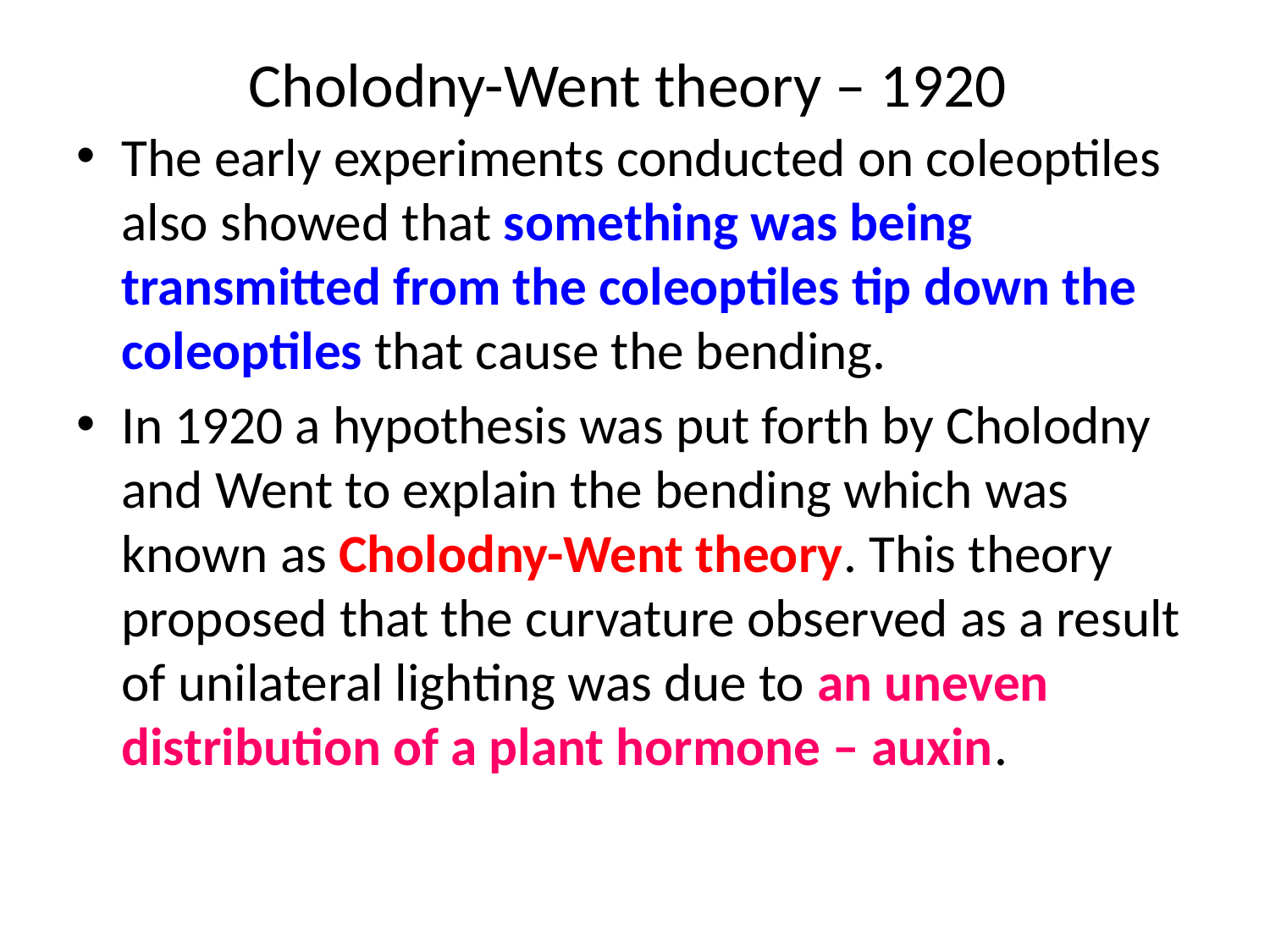

# Cholodny-Went theory – 1920
The early experiments conducted on coleoptiles also showed that something was being transmitted from the coleoptiles tip down the coleoptiles that cause the bending.
In 1920 a hypothesis was put forth by Cholodny and Went to explain the bending which was known as Cholodny-Went theory. This theory proposed that the curvature observed as a result of unilateral lighting was due to an uneven distribution of a plant hormone – auxin.